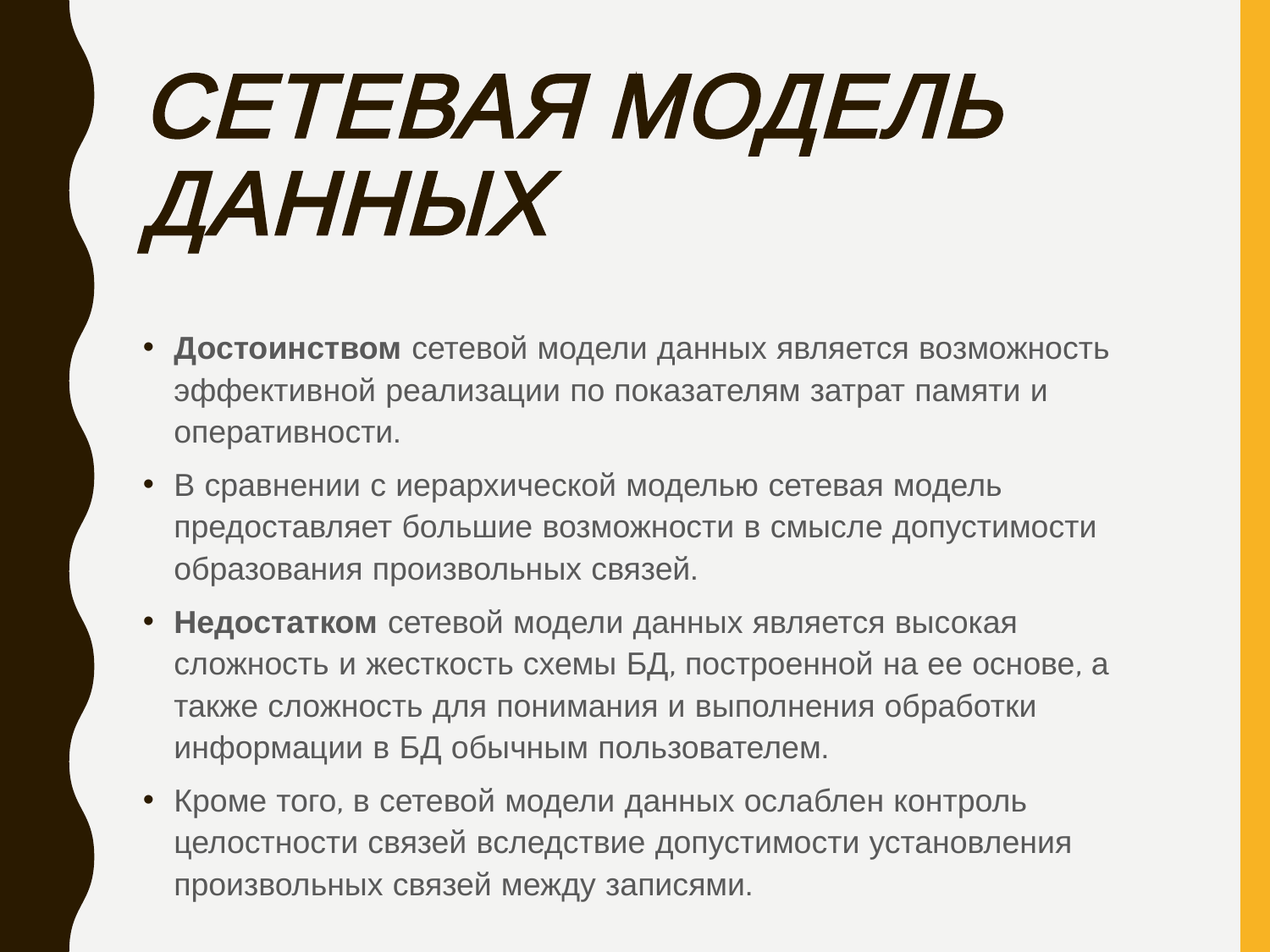

# Сетевая модель данных
Достоинством сетевой модели данных является возможность эффективной реализации по показателям затрат памяти и оперативности.
В сравнении с иерархической моделью сетевая модель предоставляет большие возможности в смысле допустимости образования произвольных связей.
Недостатком сетевой модели данных является высокая сложность и жесткость схемы БД, построенной на ее основе, а также сложность для понимания и выполнения обработки информации в БД обычным пользователем.
Кроме того, в сетевой модели данных ослаблен контроль целостности связей вследствие допустимости установления произвольных связей между записями.